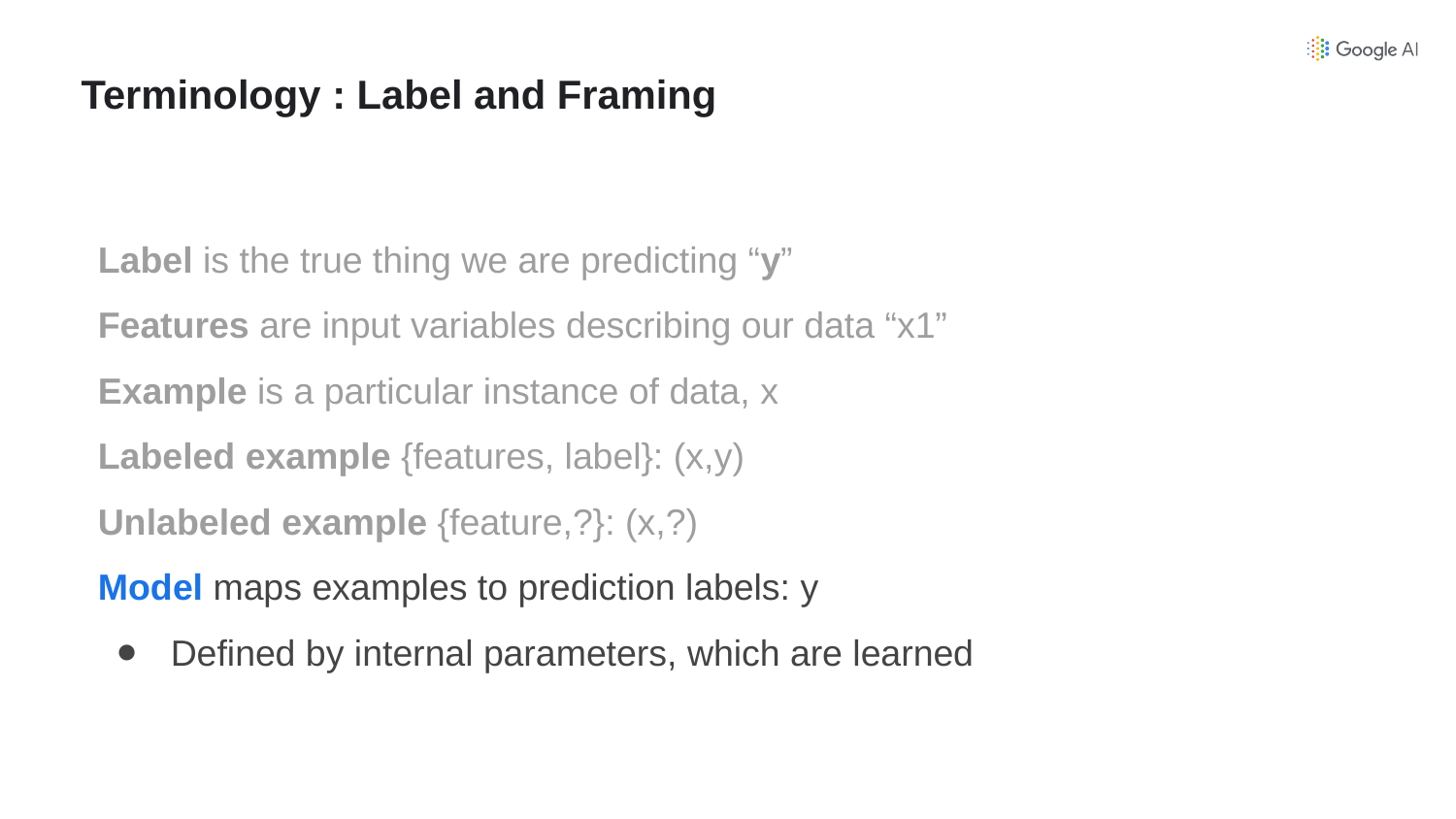

# Terminology : Label and Framing
Label is the true thing we are predicting “y”
Features are input variables describing our data “x1”
Example is a particular instance of data, x
Labeled example {features, label}: (x,y)
Unlabeled example {feature,?}: (x,?)
Model maps examples to prediction labels: y
Defined by internal parameters, which are learned